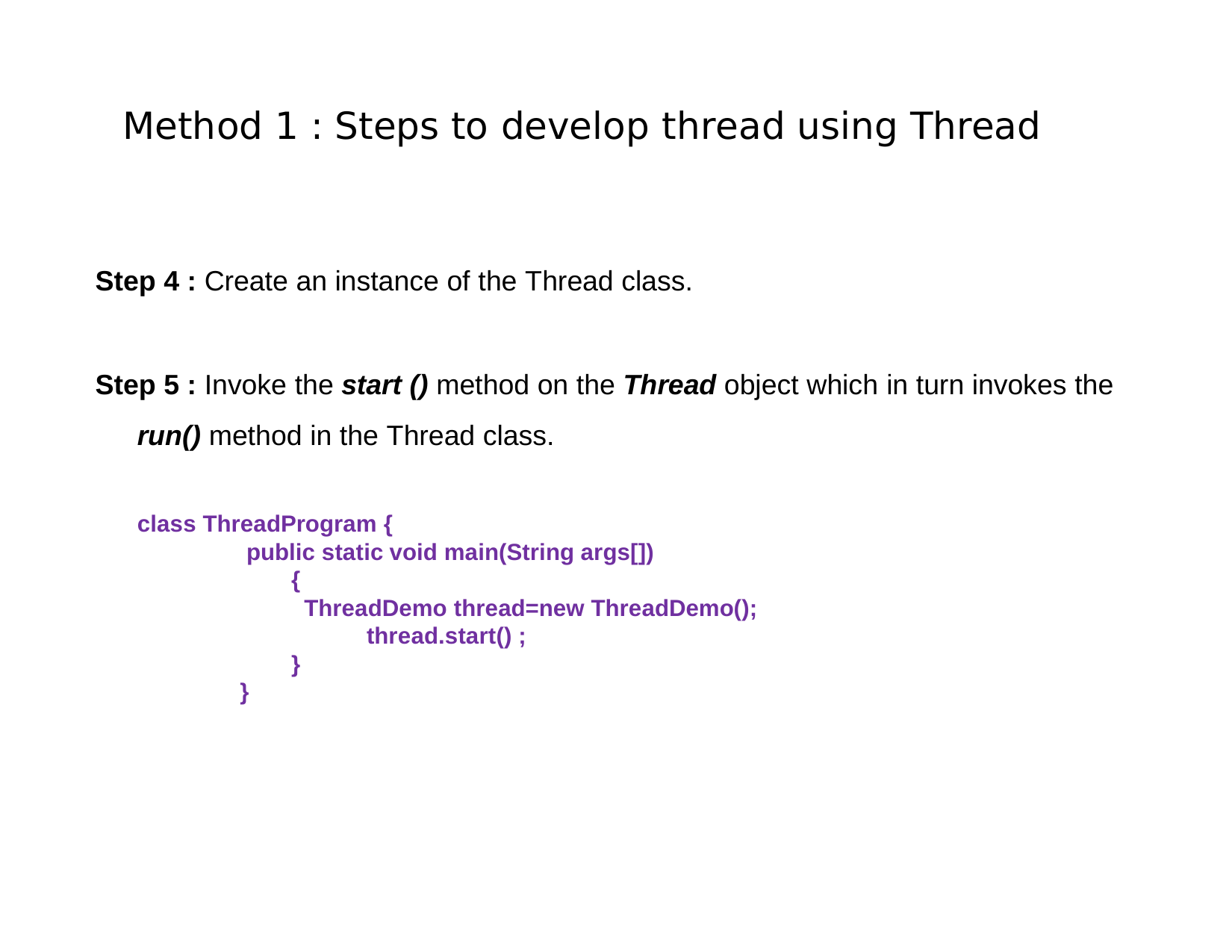

Method 1 : Steps to develop thread using Thread
Step 4 : Create an instance of the Thread class.

Step 5 : Invoke the start () method on the Thread object which in turn invokes the
run() method in the Thread class.

class ThreadProgram {
public static void main(String args[])
{
ThreadDemo thread=new ThreadDemo(); thread.start() ;
}
}